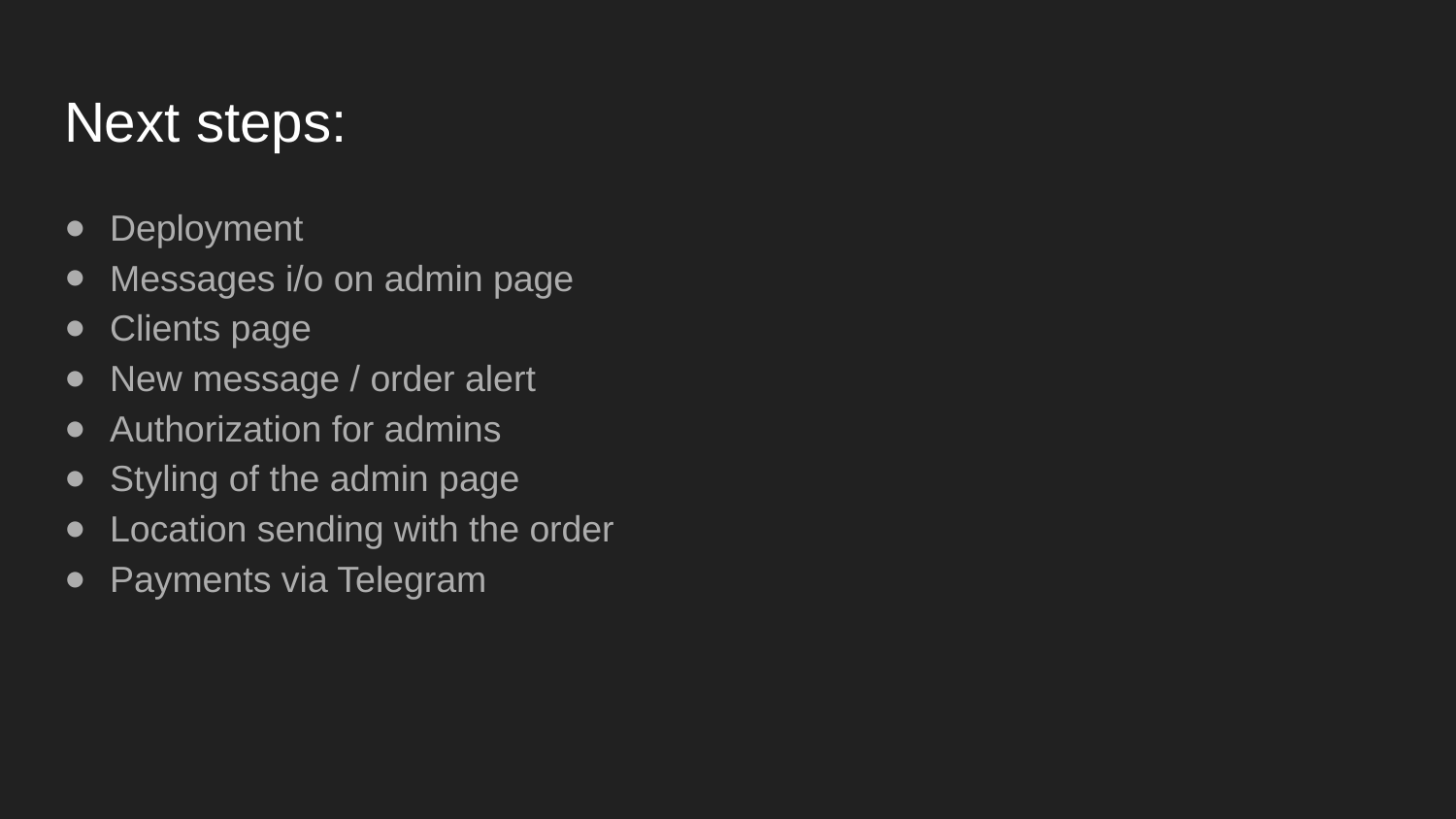

# Next steps:
Deployment
Messages i/o on admin page
Clients page
New message / order alert
Authorization for admins
Styling of the admin page
Location sending with the order
Payments via Telegram